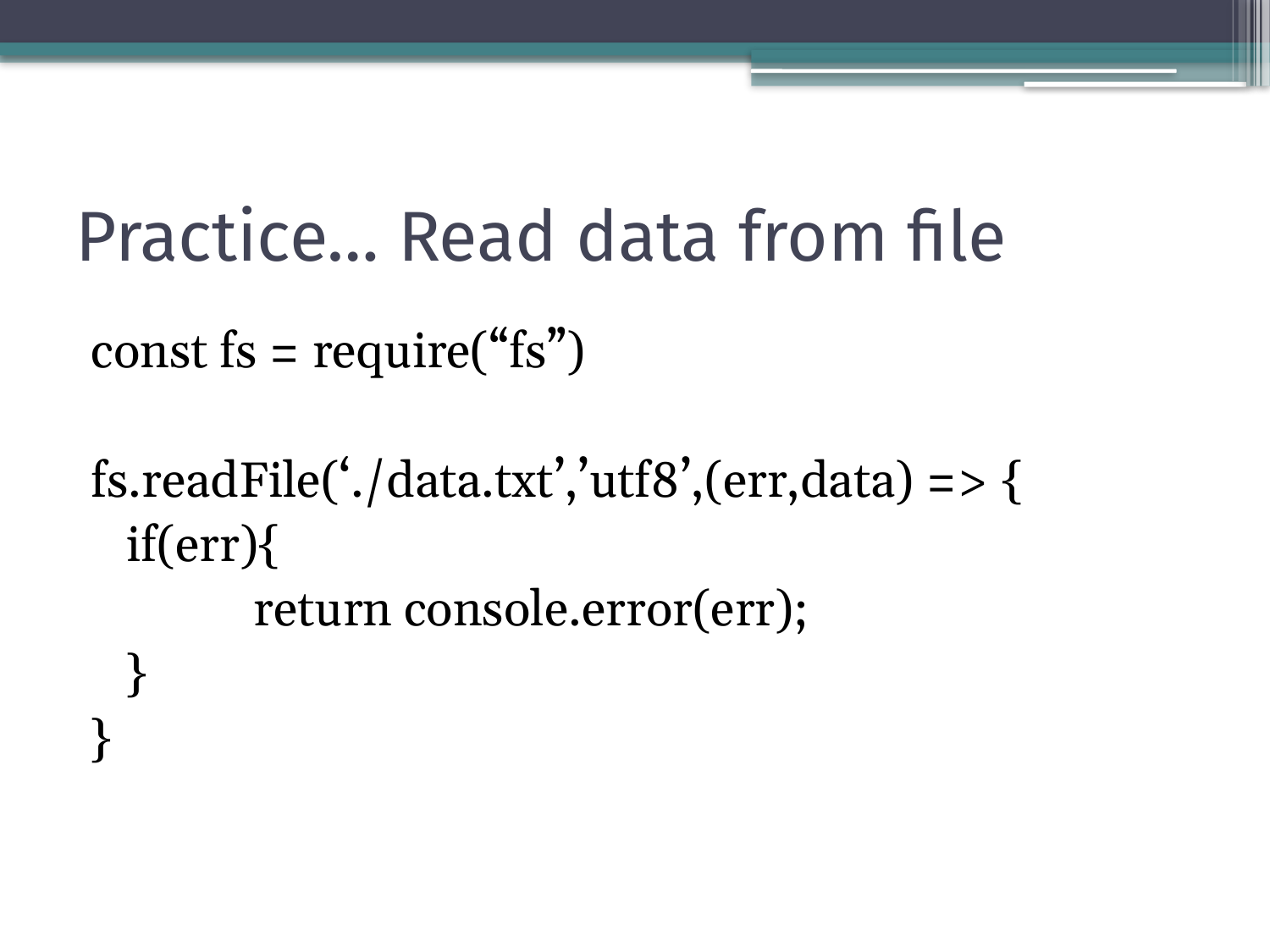

# Practice… Read data from file
const fs = require(“fs”)

fs.readFile(‘./data.txt’,’utf8’,(err,data) => {
	if(err){
		return console.error(err);
	}
}